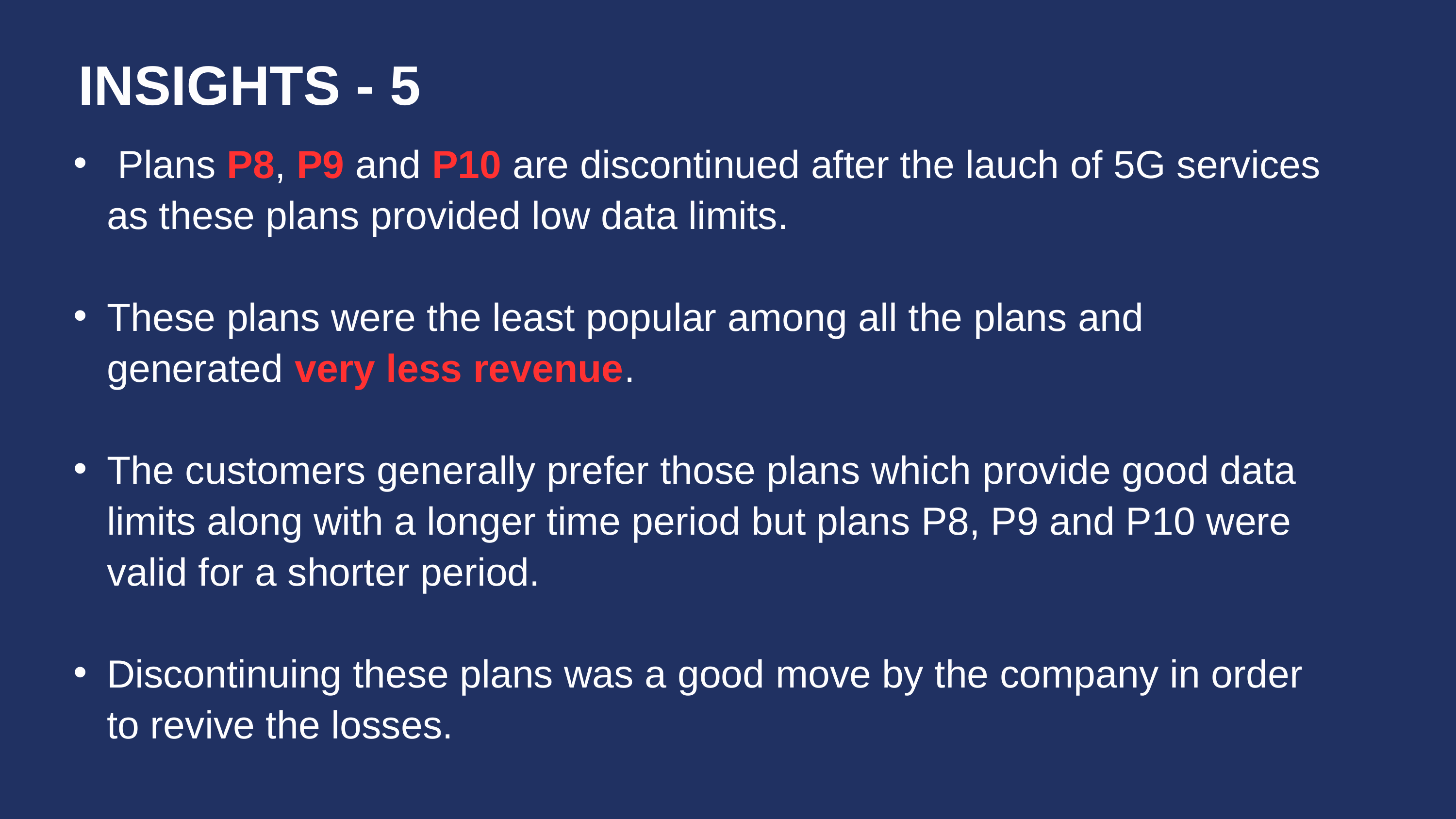

INSIGHTS - 5
 Plans P8, P9 and P10 are discontinued after the lauch of 5G services as these plans provided low data limits.

These plans were the least popular among all the plans and generated very less revenue.

The customers generally prefer those plans which provide good data limits along with a longer time period but plans P8, P9 and P10 were valid for a shorter period.

Discontinuing these plans was a good move by the company in order to revive the losses.